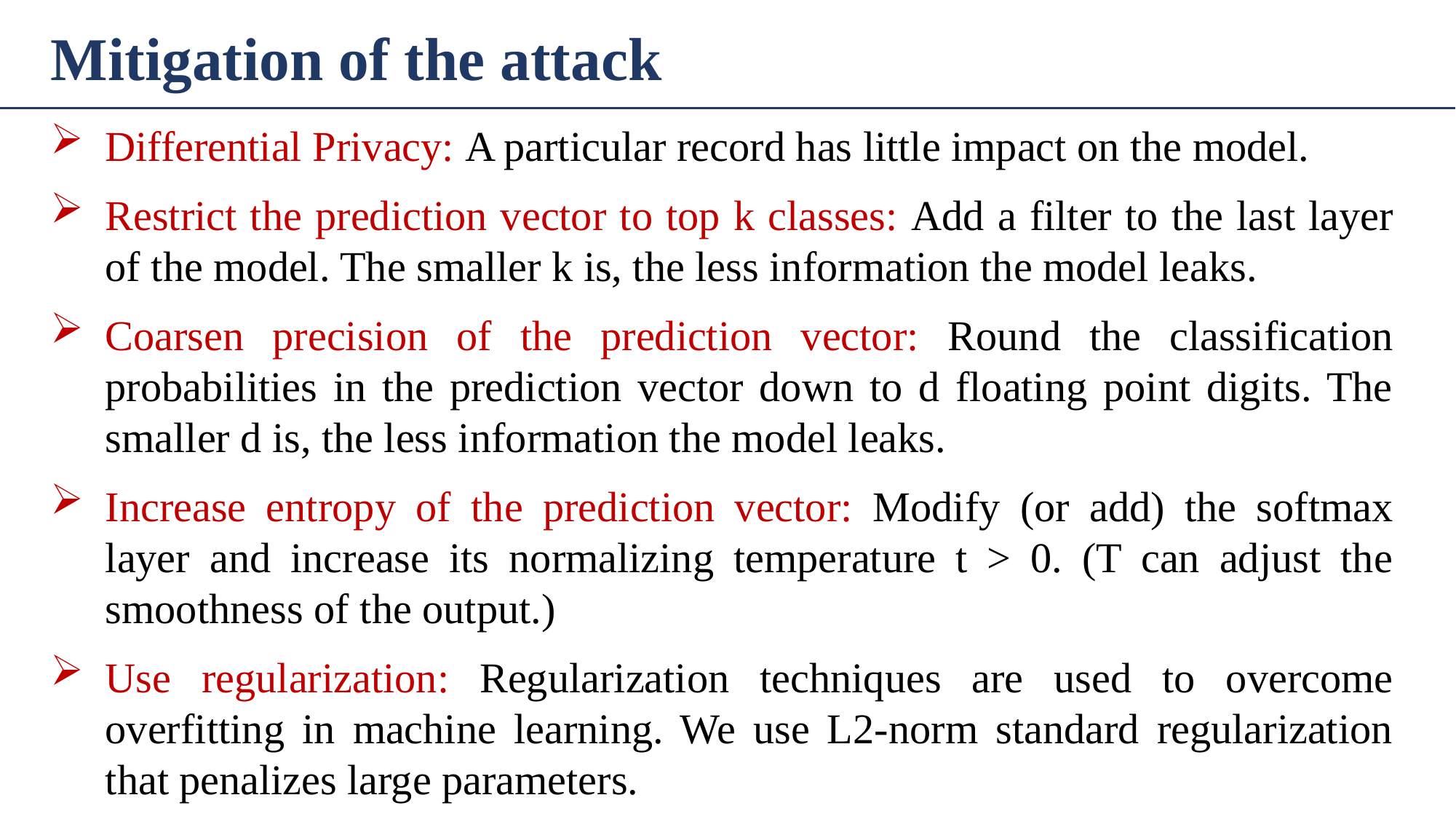

Mitigation of the attack
Differential Privacy: A particular record has little impact on the model.
Restrict the prediction vector to top k classes: Add a filter to the last layer of the model. The smaller k is, the less information the model leaks.
Coarsen precision of the prediction vector: Round the classification probabilities in the prediction vector down to d floating point digits. The smaller d is, the less information the model leaks.
Increase entropy of the prediction vector: Modify (or add) the softmax layer and increase its normalizing temperature t > 0. (T can adjust the smoothness of the output.)
Use regularization: Regularization techniques are used to overcome overfitting in machine learning. We use L2-norm standard regularization that penalizes large parameters.